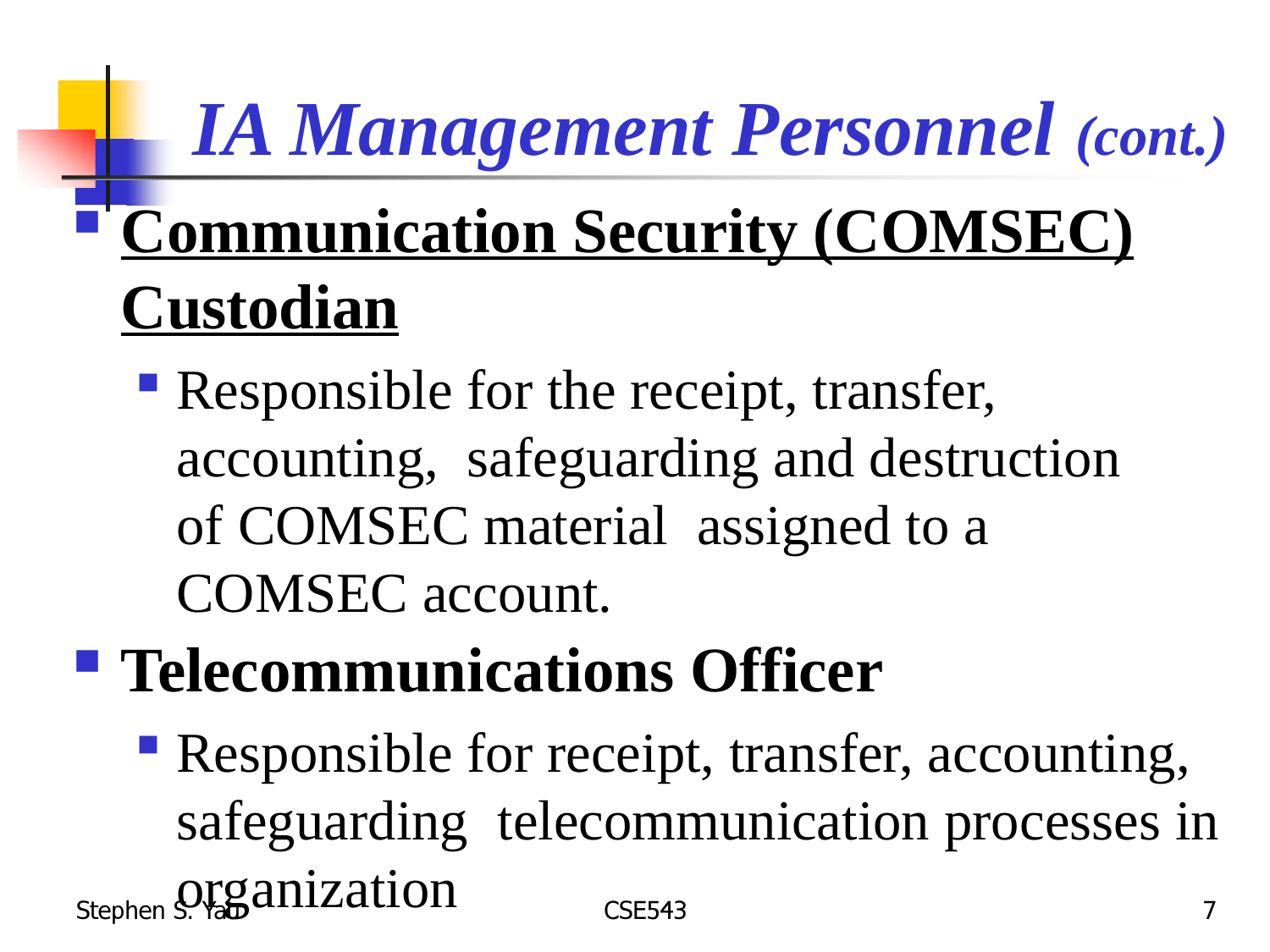

# IA Management Personnel (cont.)
Communication Security (COMSEC) Custodian
Responsible for the receipt, transfer, accounting,  safeguarding and destruction of COMSEC material  assigned to a COMSEC account.
Telecommunications Officer
Responsible for receipt, transfer, accounting, safeguarding  telecommunication processes in organization
CSE543
7
Stephen S. Yau